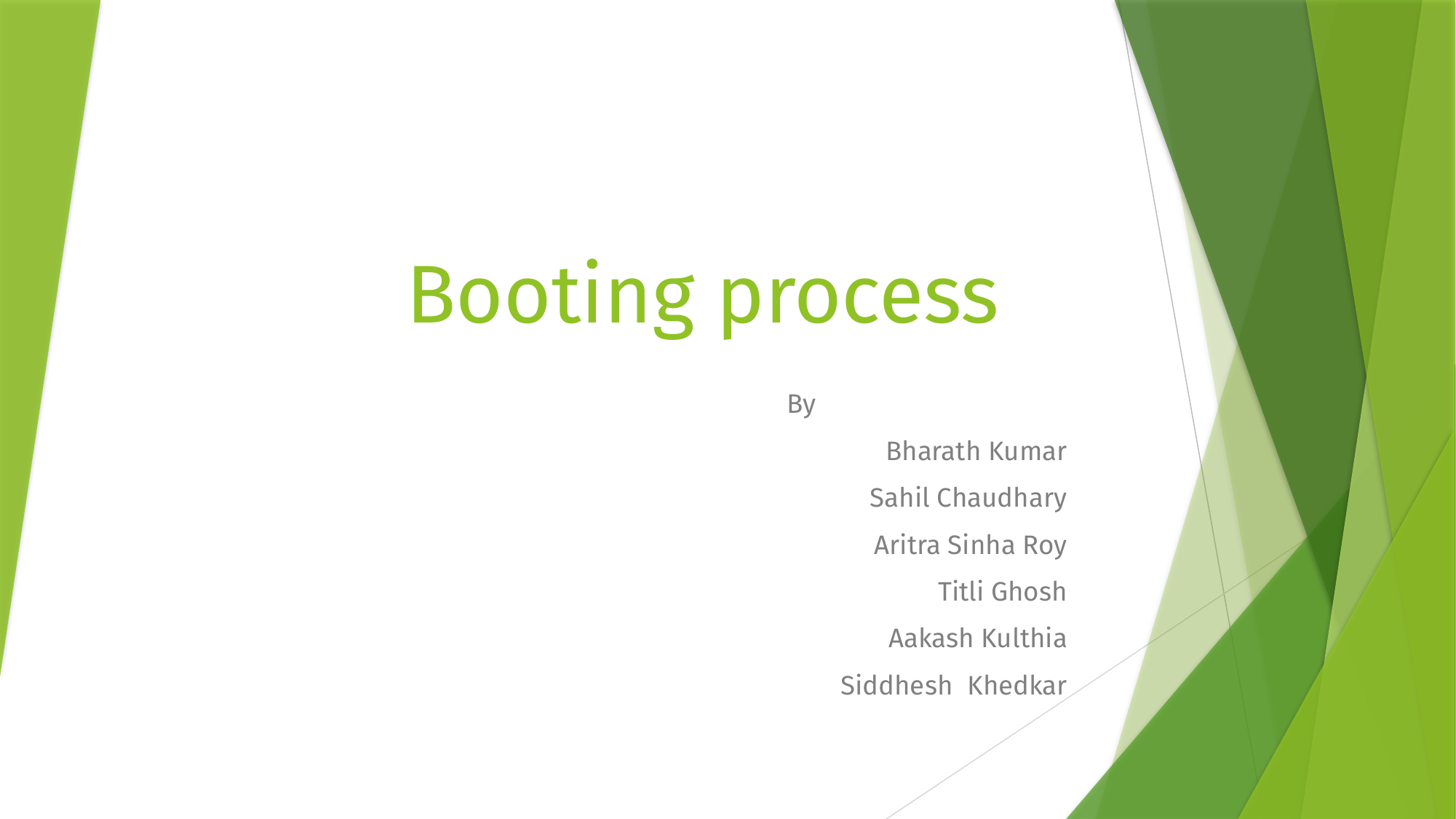

# Booting process
By
Bharath Kumar
Sahil Chaudhary
Aritra Sinha Roy
Titli Ghosh
Aakash Kulthia
Siddhesh  Khedkar